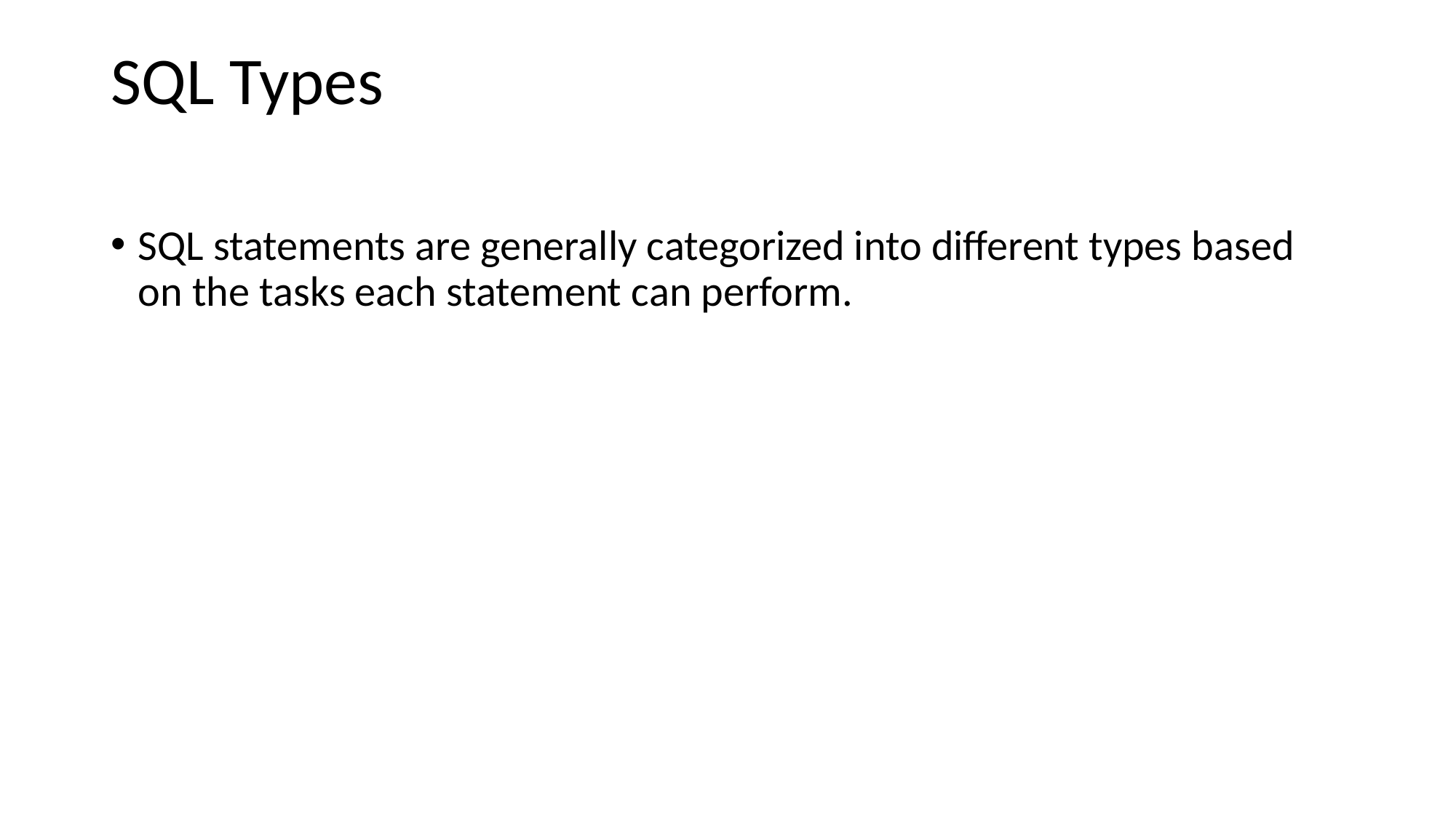

# SQL Types
SQL statements are generally categorized into different types based on the tasks each statement can perform.